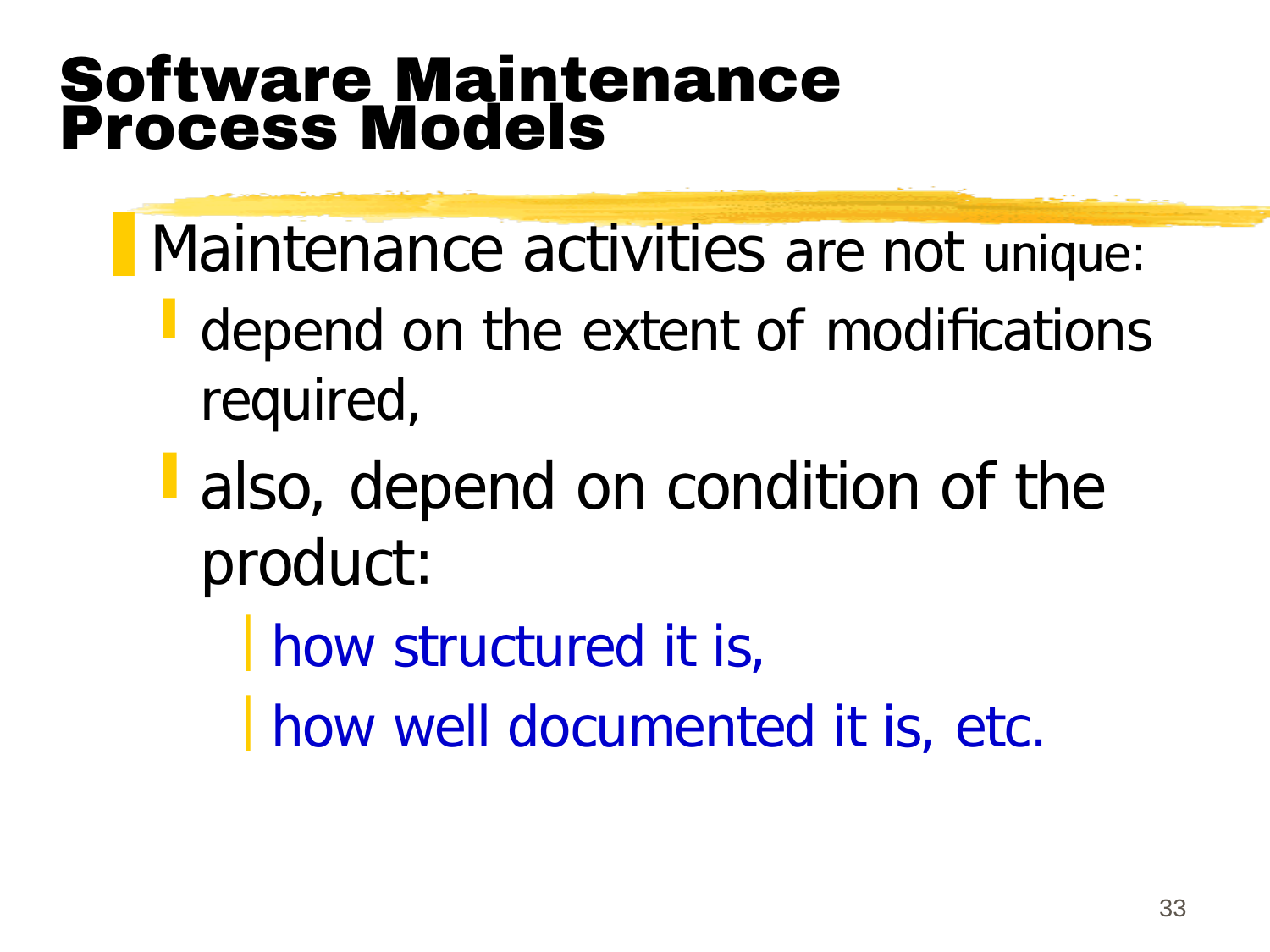

# Software Maintenance Process Models
Maintenance activities are not unique:
depend on the extent of modifications required,
also, depend on condition of the product:
how structured it is,
how well documented it is, etc.
33